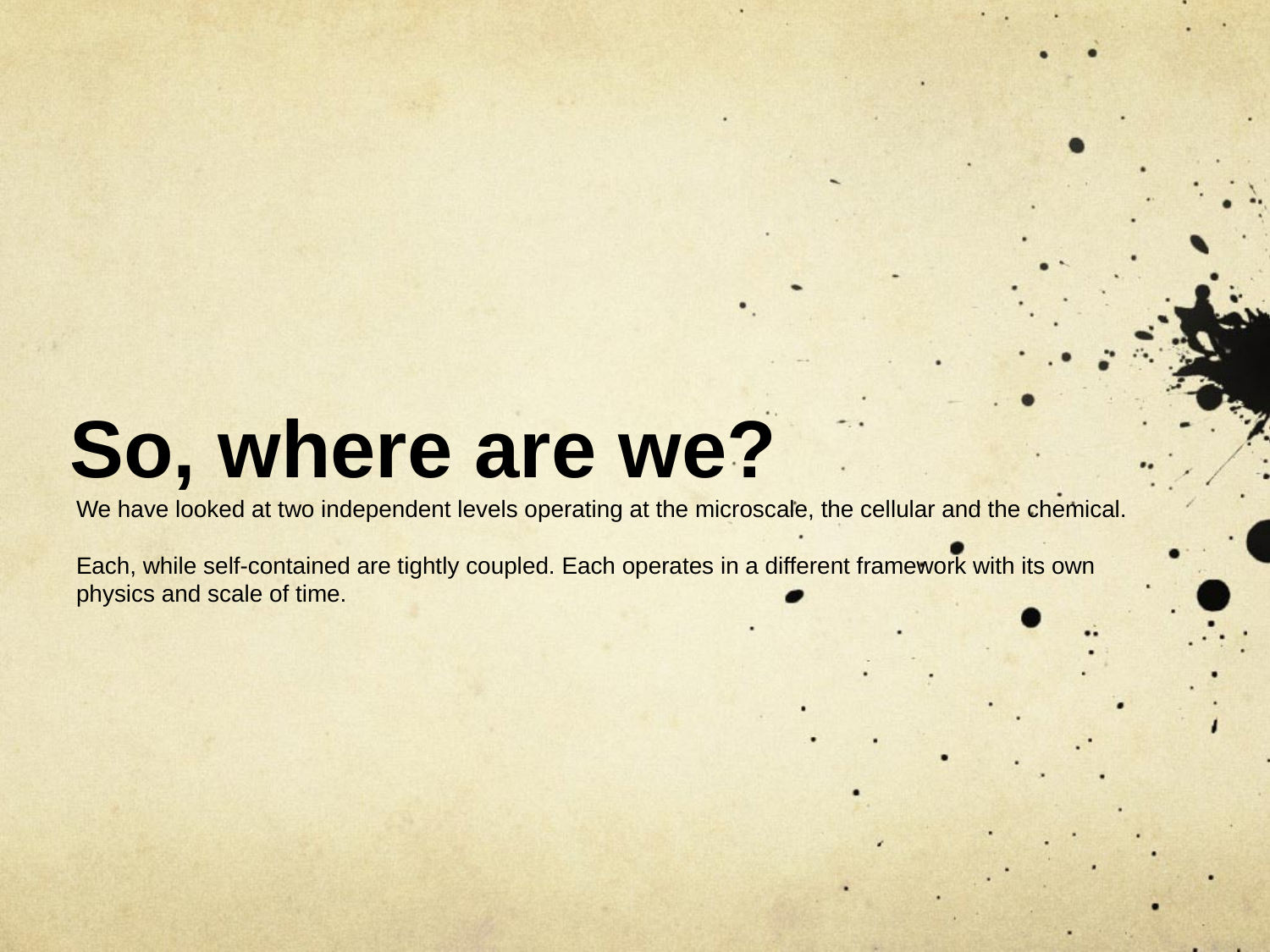

# So, where are we?
We have looked at two independent levels operating at the microscale, the cellular and the chemical.

Each, while self-contained are tightly coupled. Each operates in a different framework with its own physics and scale of time.